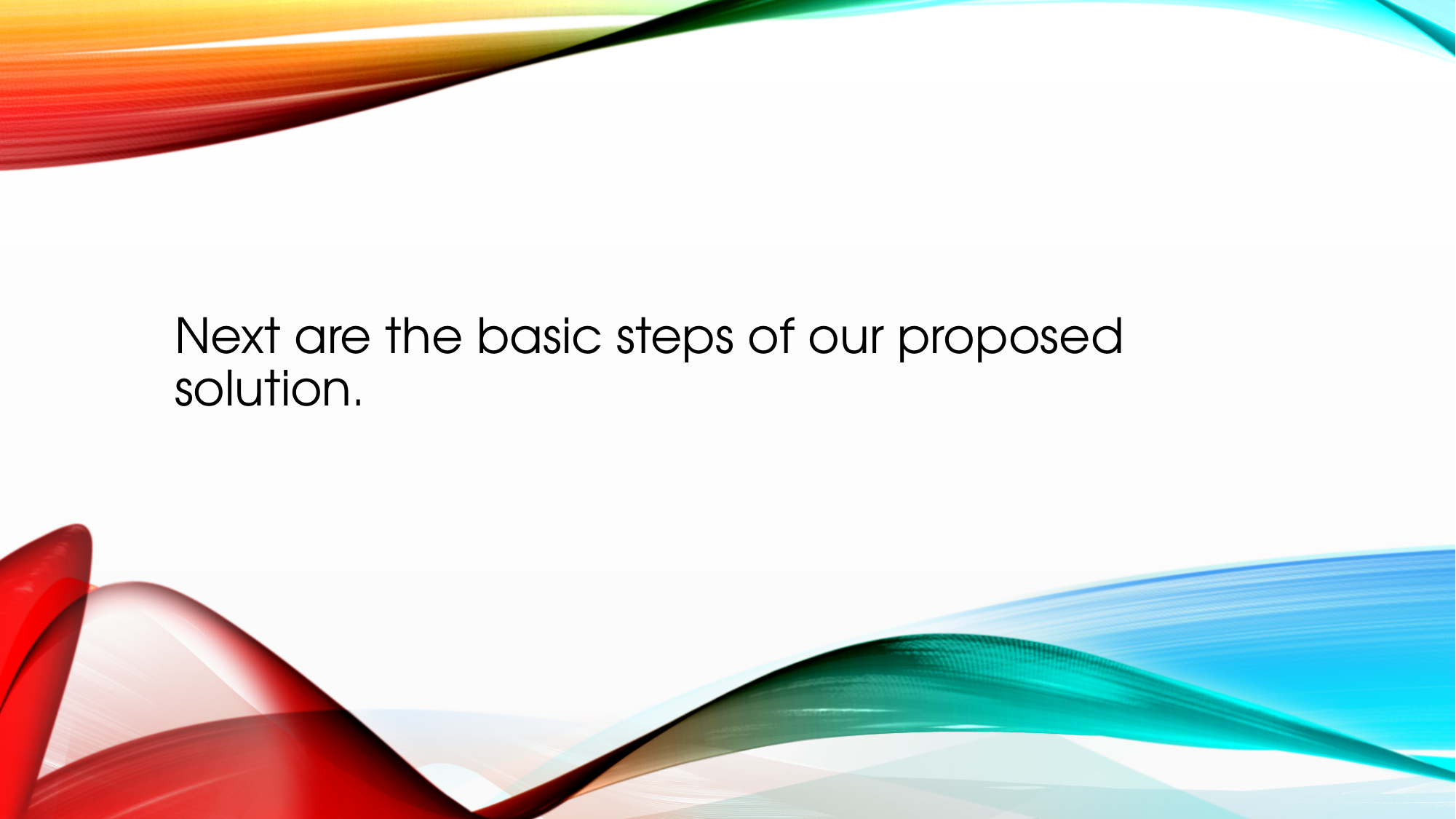

Next are the basic steps of our proposed solution.